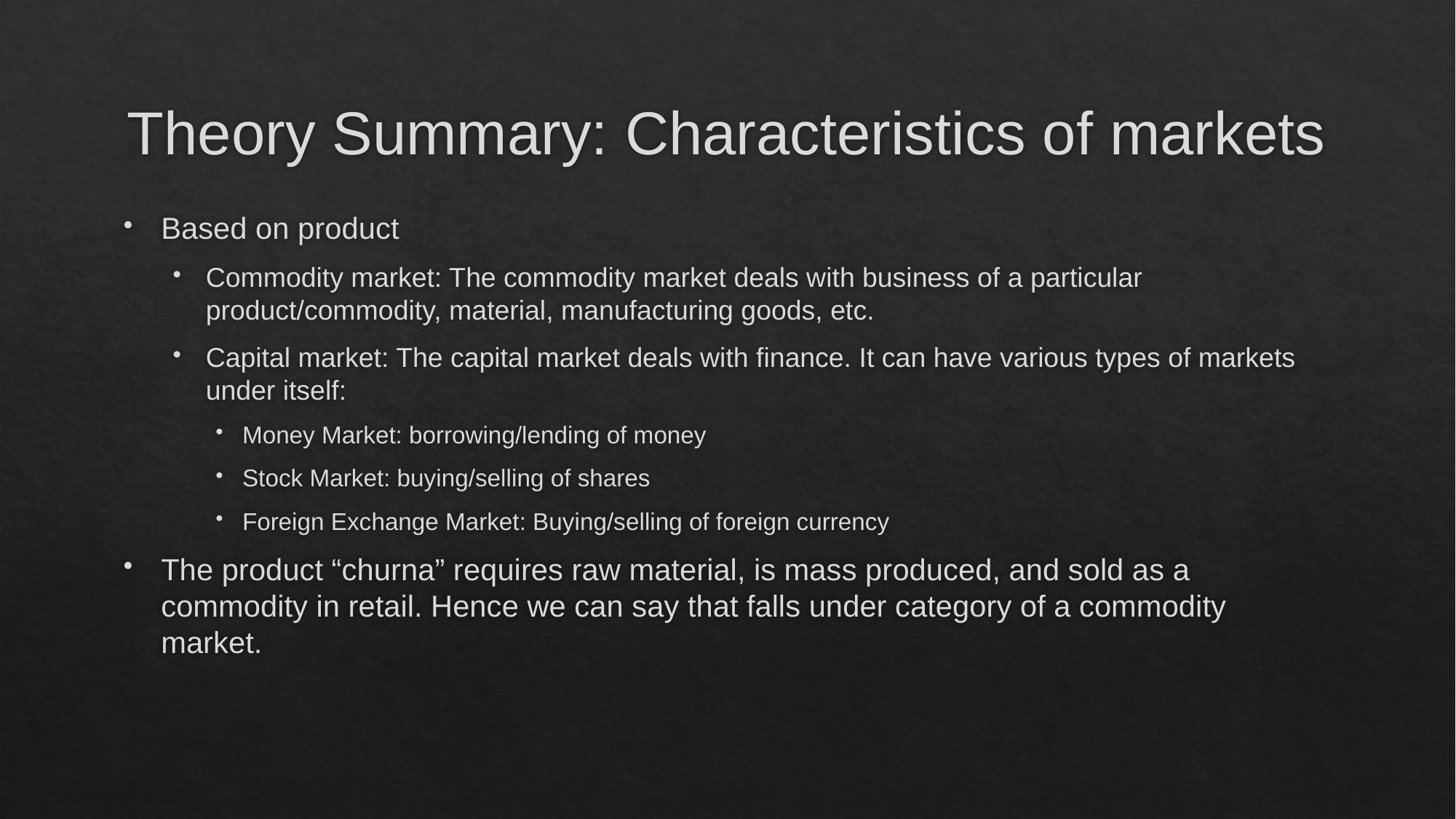

# Theory Summary: Characteristics of markets
Based on product
Commodity market: The commodity market deals with business of a particular product/commodity, material, manufacturing goods, etc.
Capital market: The capital market deals with finance. It can have various types of markets under itself:
Money Market: borrowing/lending of money
Stock Market: buying/selling of shares
Foreign Exchange Market: Buying/selling of foreign currency
The product “churna” requires raw material, is mass produced, and sold as a commodity in retail. Hence we can say that falls under category of a commodity market.